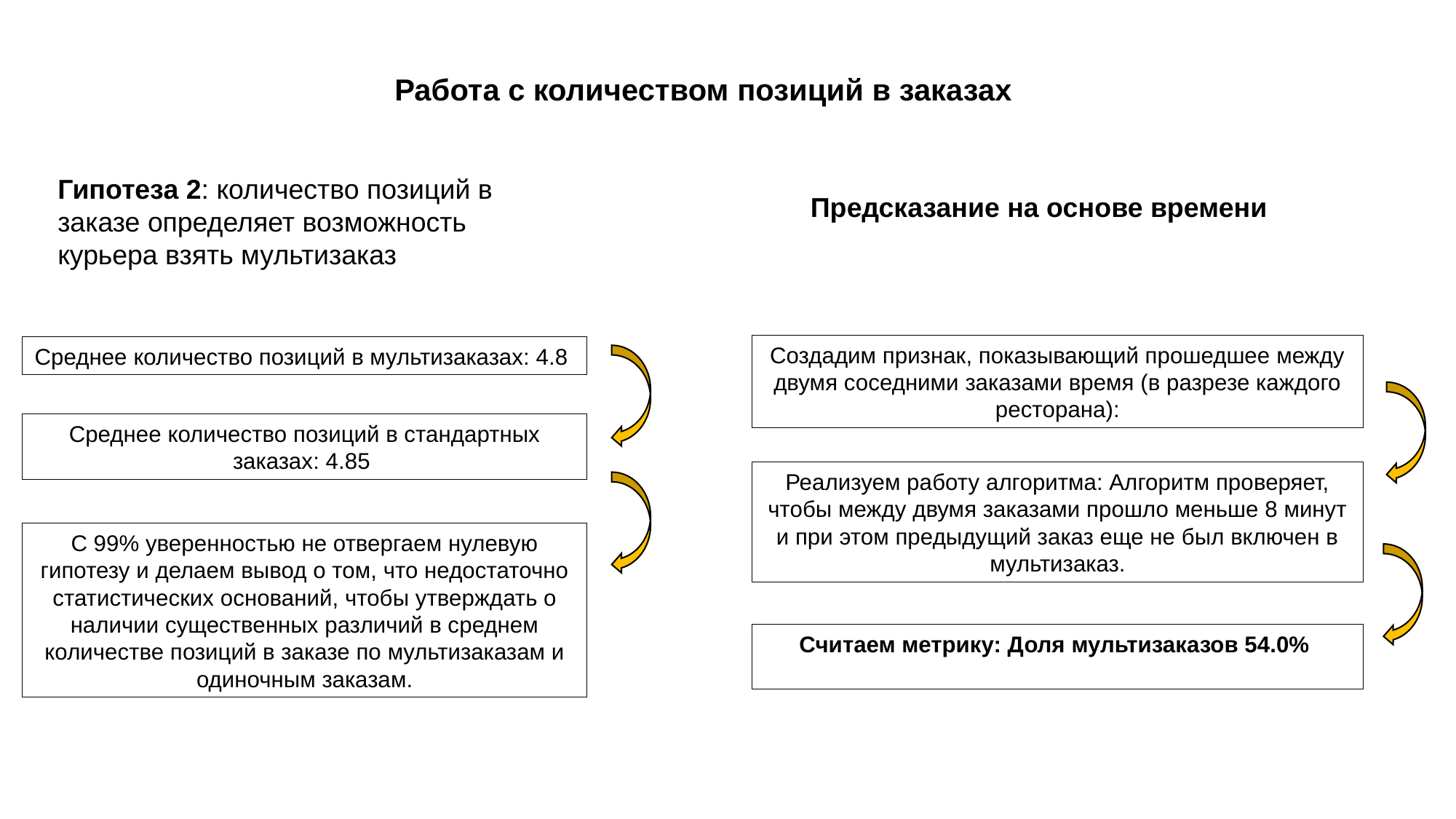

Работа с количеством позиций в заказах
Гипотеза 2: количество позиций в заказе определяет возможность курьера взять мультизаказ
Предсказание на основе времени
Создадим признак, показывающий прошедшее между двумя соседними заказами время (в разрезе каждого ресторана):
Среднее количество позиций в мультизаказах: 4.8

Среднее количество позиций в стандартных заказах: 4.85
Реализуем работу алгоритма: Алгоритм проверяет, чтобы между двумя заказами прошло меньше 8 минут и при этом предыдущий заказ еще не был включен в мультизаказ.

C 99% уверенностью не отвергаем нулевую гипотезу и делаем вывод о том, что недостаточно статистических оснований, чтобы утверждать о наличии существенных различий в среднем количестве позиций в заказе по мультизаказам и одиночным заказам.

Считаем метрику: Доля мультизаказов 54.0%